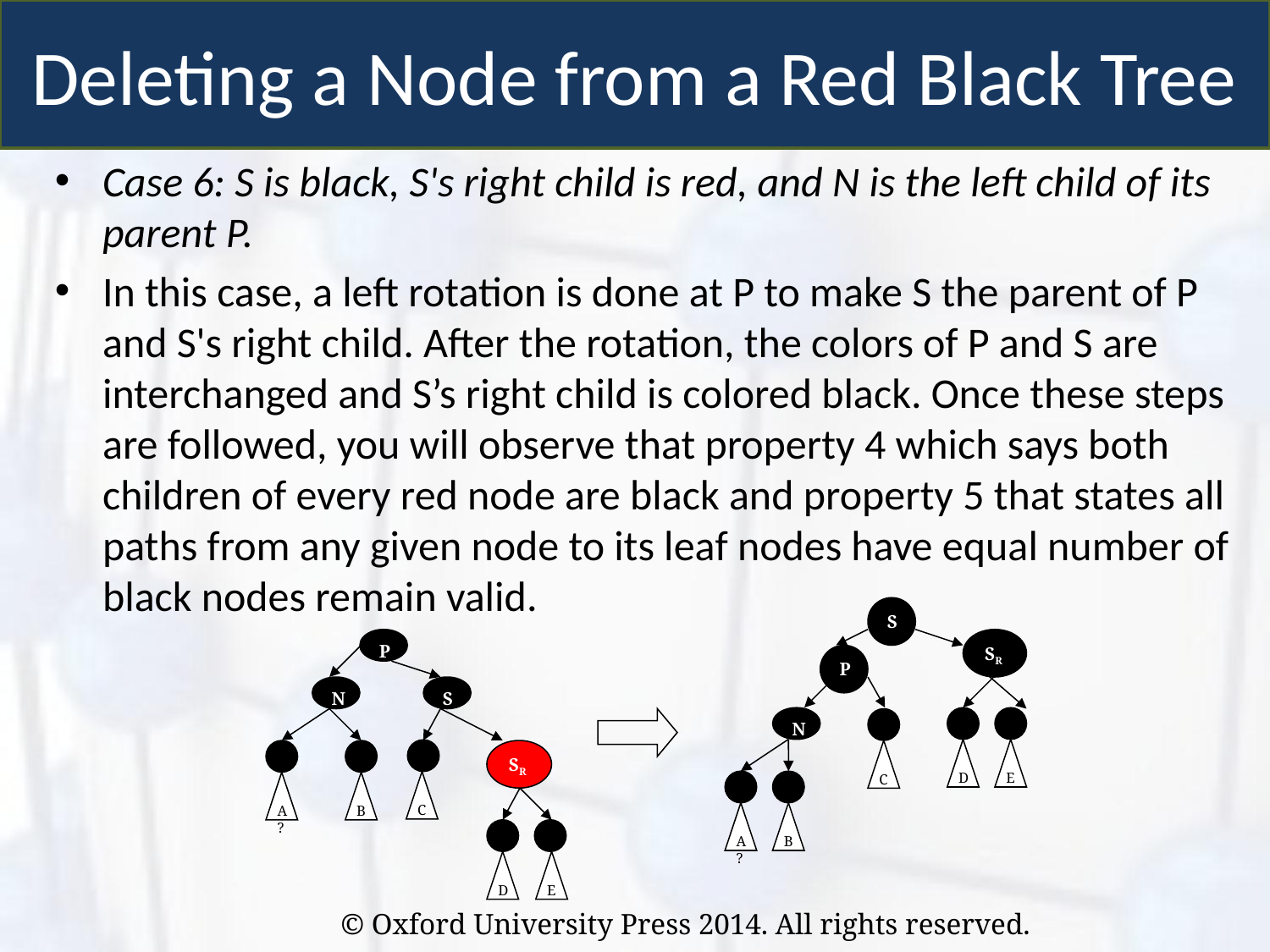

Deleting a Node from a Red Black Tree
Case 6: S is black, S's right child is red, and N is the left child of its parent P.
In this case, a left rotation is done at P to make S the parent of P and S's right child. After the rotation, the colors of P and S are interchanged and S’s right child is colored black. Once these steps are followed, you will observe that property 4 which says both children of every red node are black and property 5 that states all paths from any given node to its leaf nodes have equal number of black nodes remain valid.
S
P

P

N
S

N

D
E

SR
C

C
A?
B

A?
B

D
E
SR